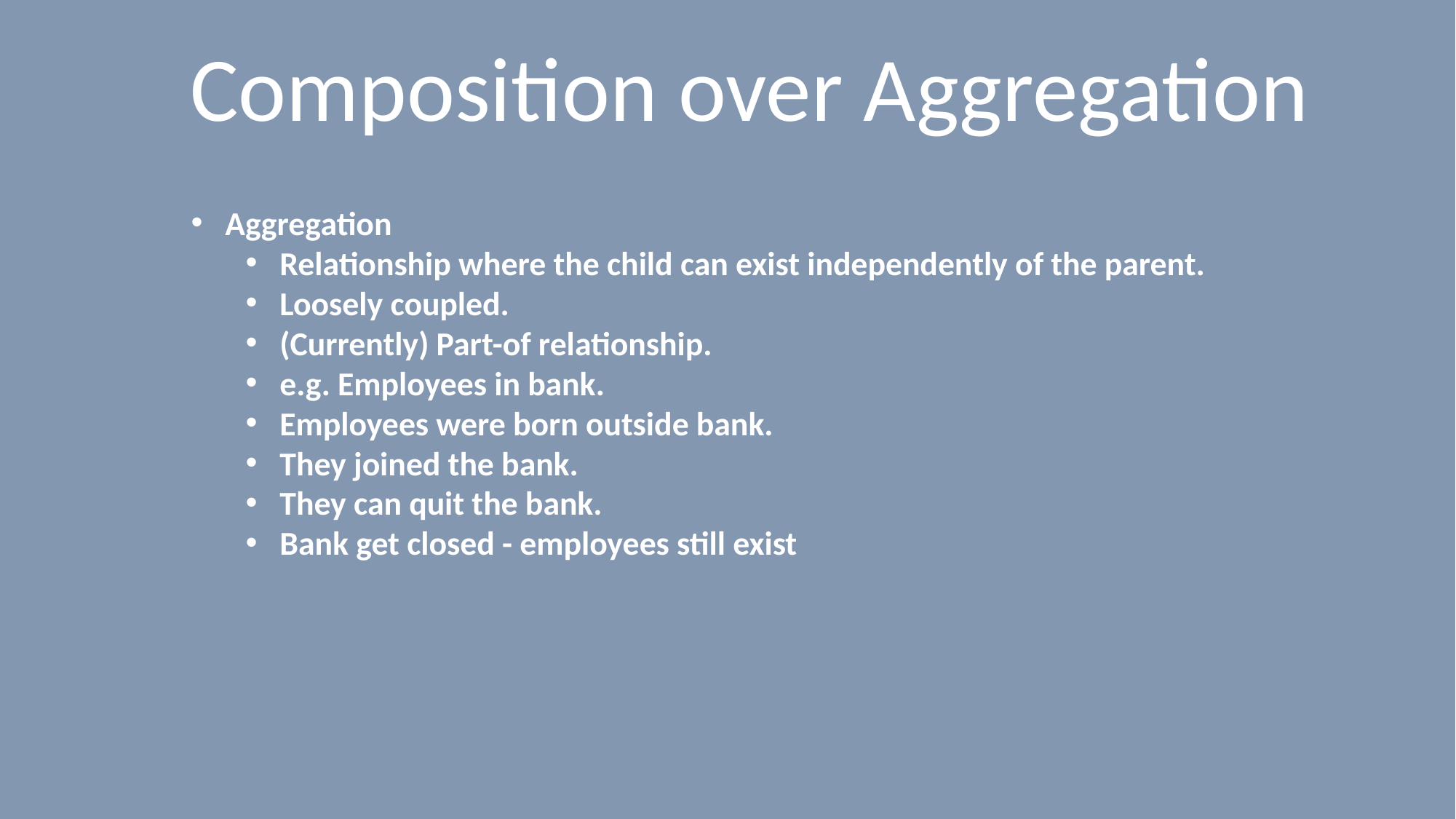

# Composition over Aggregation
Aggregation
Relationship where the child can exist independently of the parent.
Loosely coupled.
(Currently) Part-of relationship.
e.g. Employees in bank.
Employees were born outside bank.
They joined the bank.
They can quit the bank.
Bank get closed - employees still exist